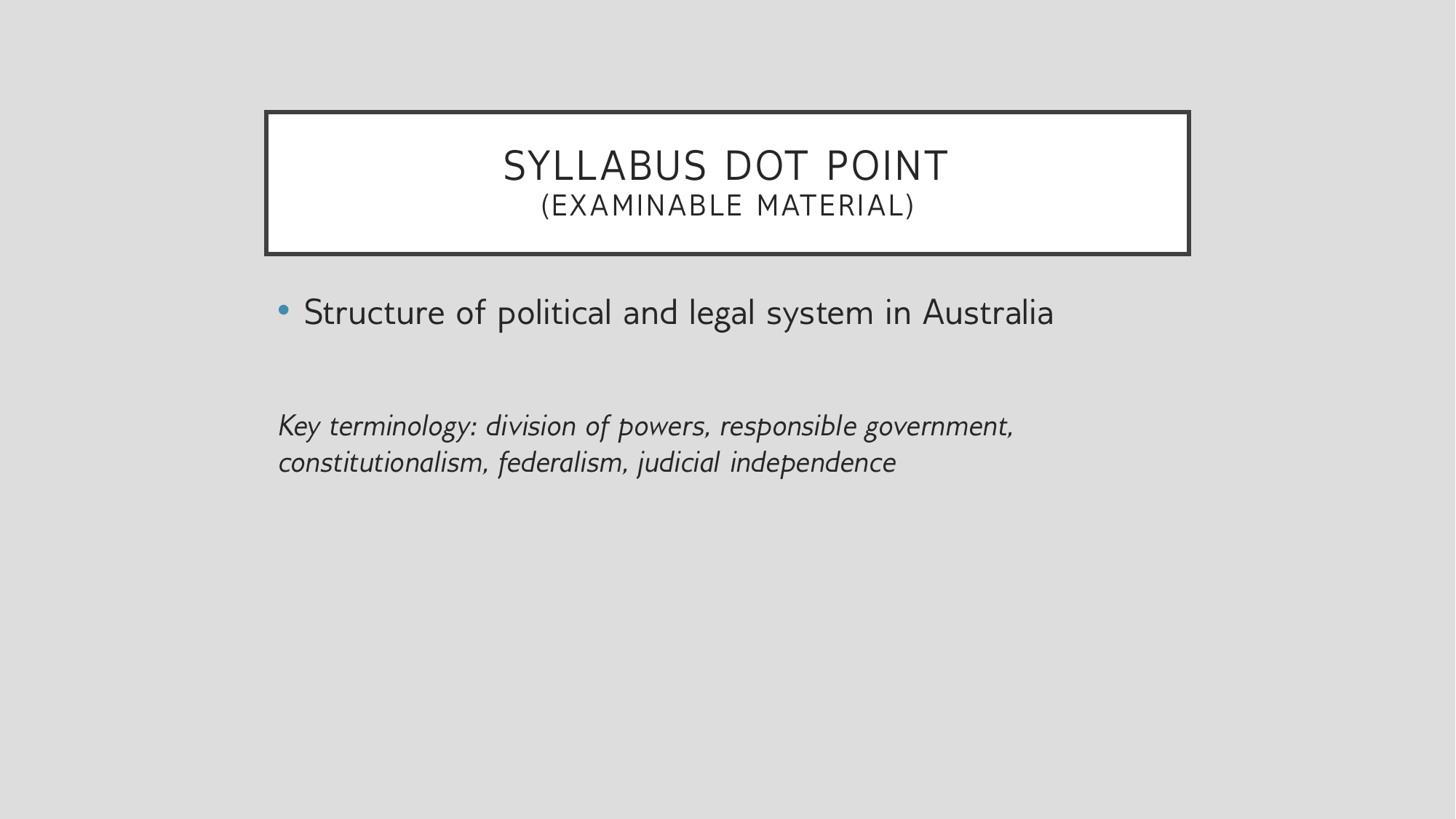

SYLLABUS DOT POINT
(examinable material)
Structure of political and legal system in Australia

Key terminology: division of powers, responsible government, constitutionalism, federalism, judicial independence